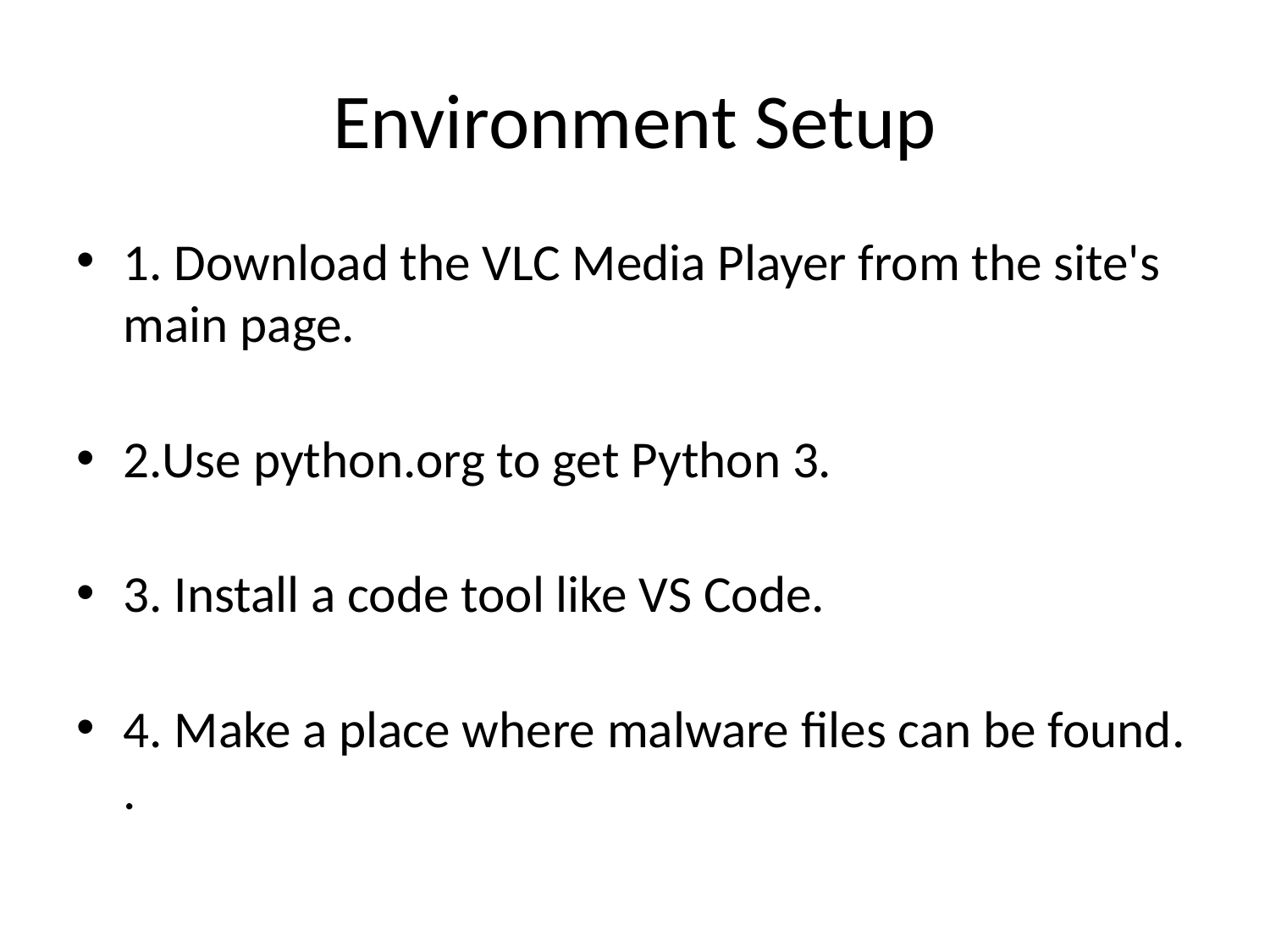

# Environment Setup
1. Download the VLC Media Player from the site's main page.
2.Use python.org to get Python 3.
3. Install a code tool like VS Code.
4. Make a place where malware files can be found.
.